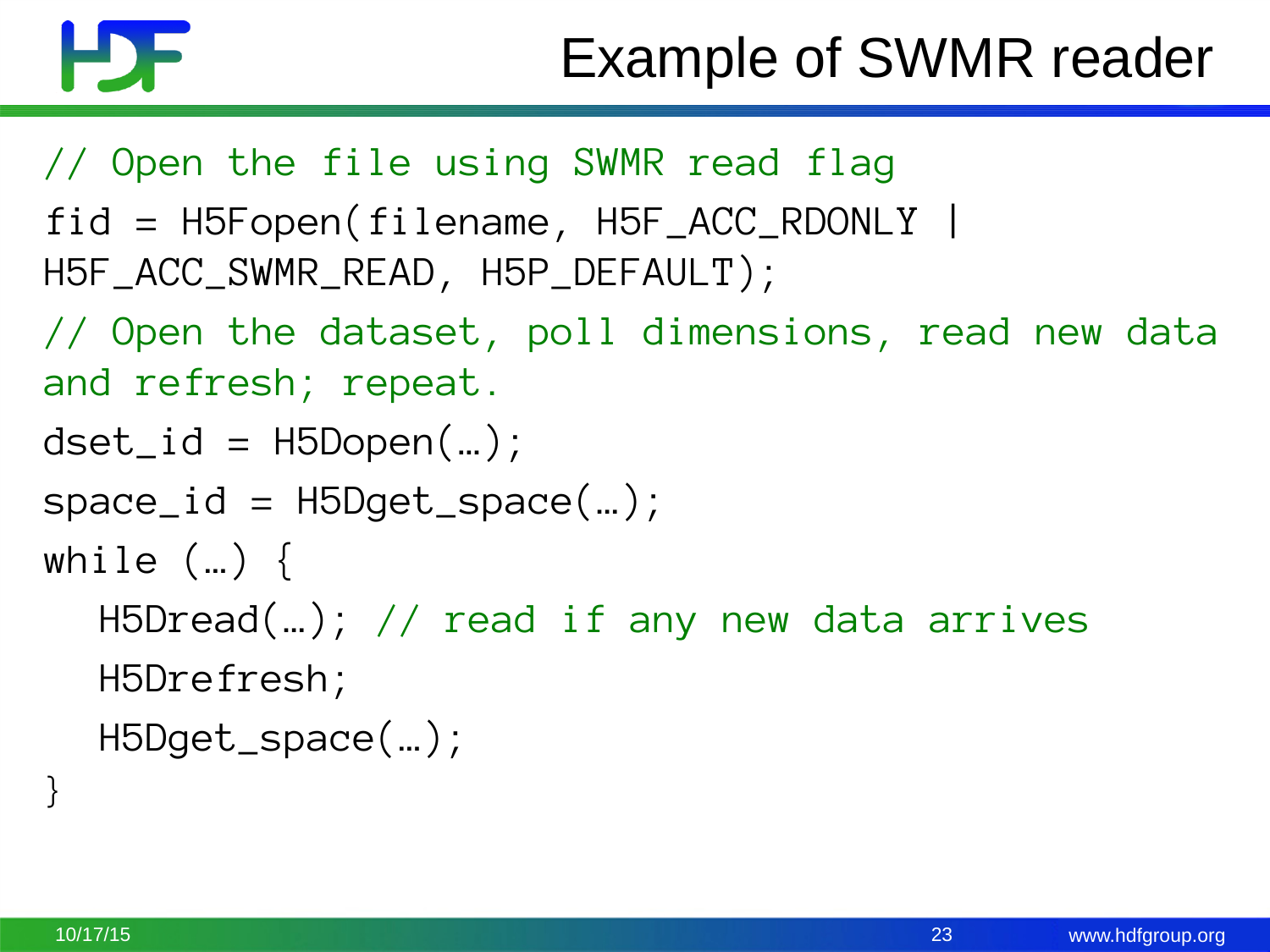

# Example of SWMR reader
// Open the file using SWMR read flag
fid = H5Fopen(filename, H5F_ACC_RDONLY | 	H5F_ACC_SWMR_READ, H5P_DEFAULT);
// Open the dataset, poll dimensions, read new data and refresh; repeat.
dset_id = H5Dopen(…);
space_id = H5Dget_space(…);
while (…) {
H5Dread(…); // read if any new data arrives
H5Drefresh;
H5Dget_space(…);
}
10/17/15
23